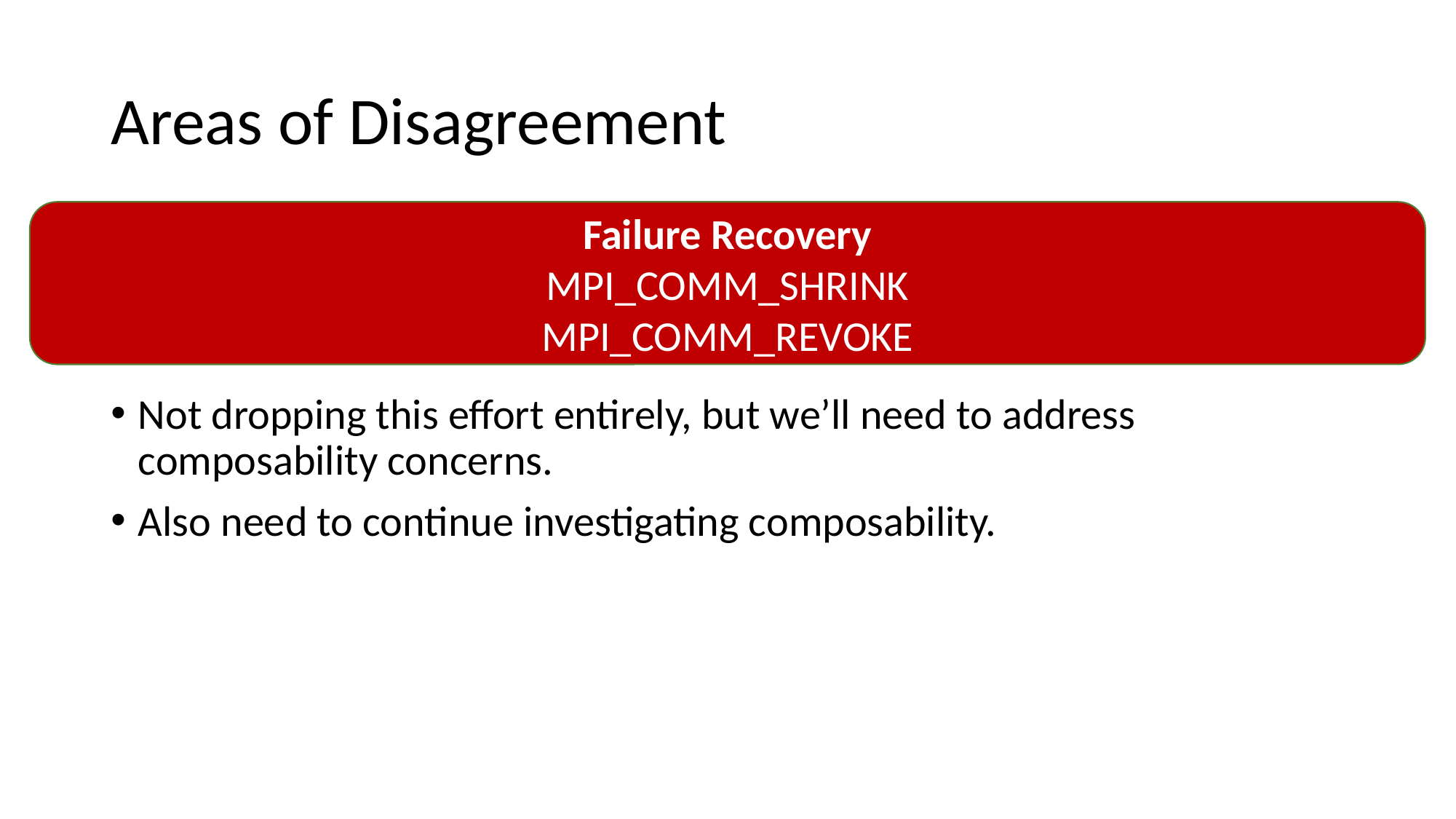

# Areas of Disagreement
Failure Recovery
MPI_COMM_SHRINK
MPI_COMM_REVOKE
Not dropping this effort entirely, but we’ll need to address composability concerns.
Also need to continue investigating composability.